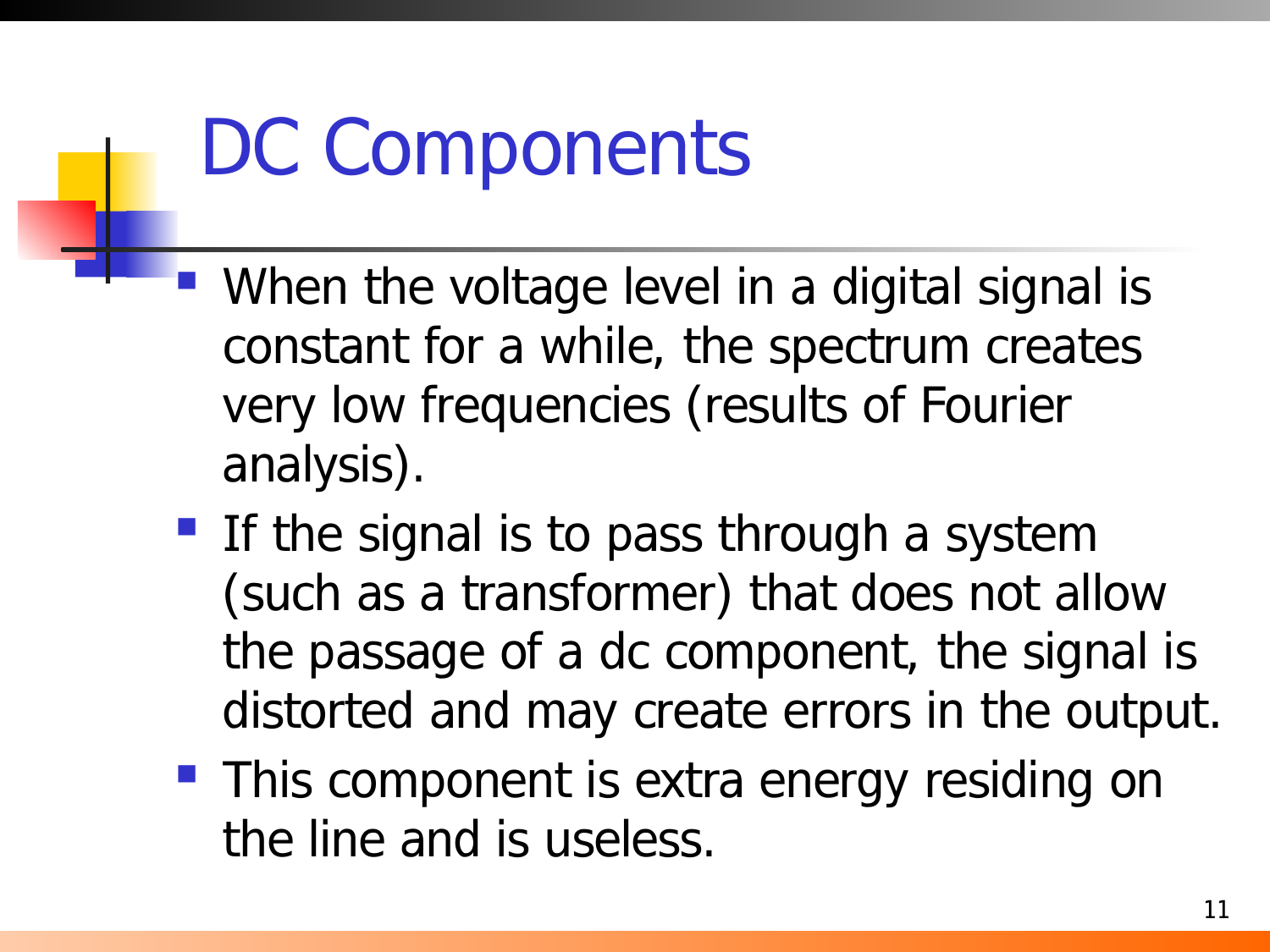

# DC Components
When the voltage level in a digital signal is constant for a while, the spectrum creates very low frequencies (results of Fourier analysis).
If the signal is to pass through a system (such as a transformer) that does not allow the passage of a dc component, the signal is distorted and may create errors in the output.
This component is extra energy residing on the line and is useless.
11